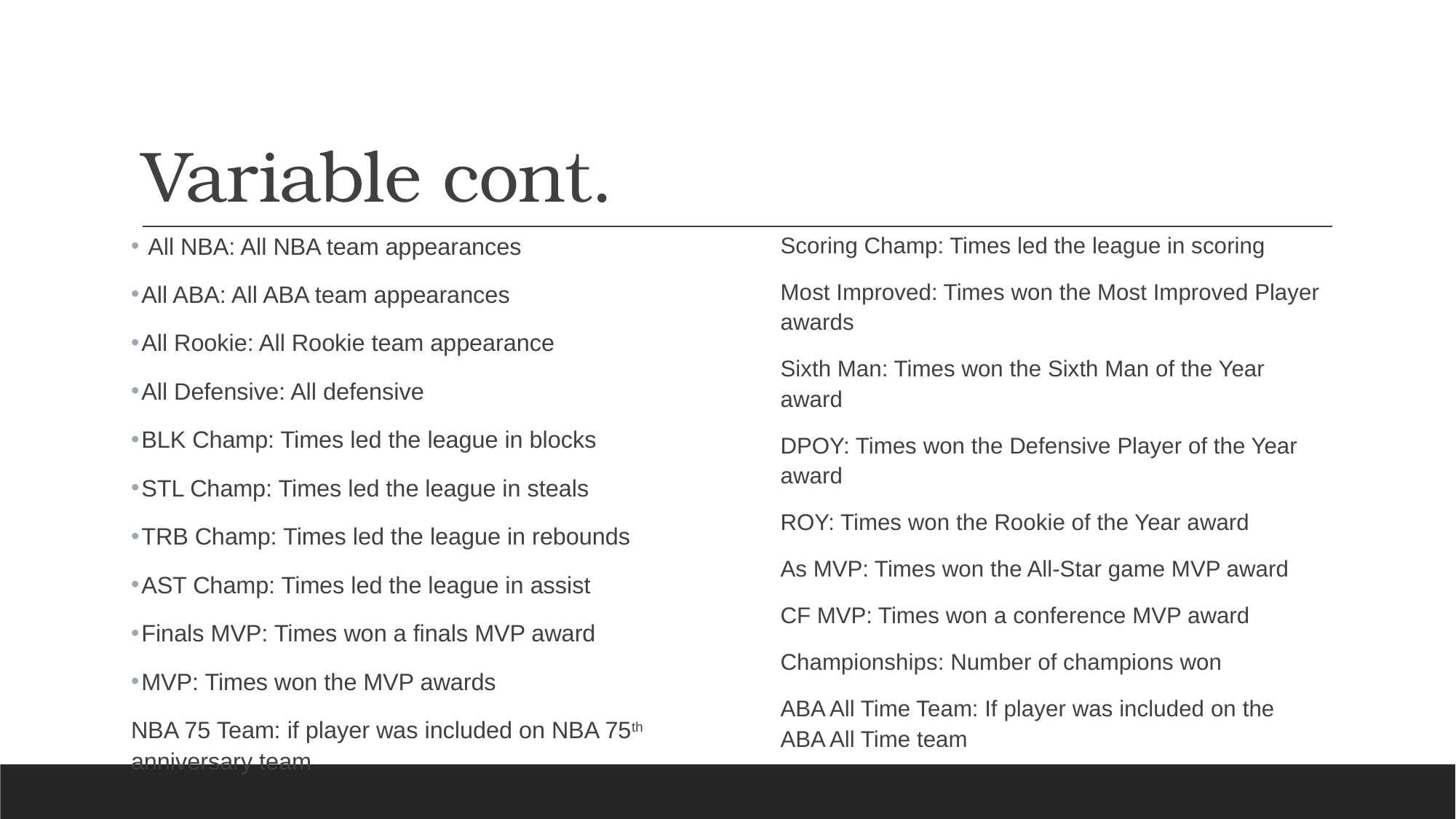

# Variable cont.
 All NBA: All NBA team appearances
All ABA: All ABA team appearances
All Rookie: All Rookie team appearance
All Defensive: All defensive
BLK Champ: Times led the league in blocks
STL Champ: Times led the league in steals
TRB Champ: Times led the league in rebounds
AST Champ: Times led the league in assist
Finals MVP: Times won a finals MVP award
MVP: Times won the MVP awards
NBA 75 Team: if player was included on NBA 75th anniversary team

Scoring Champ: Times led the league in scoring
Most Improved: Times won the Most Improved Player awards
Sixth Man: Times won the Sixth Man of the Year award
DPOY: Times won the Defensive Player of the Year award
ROY: Times won the Rookie of the Year award
As MVP: Times won the All-Star game MVP award
CF MVP: Times won a conference MVP award
Championships: Number of champions won
ABA All Time Team: If player was included on the ABA All Time team